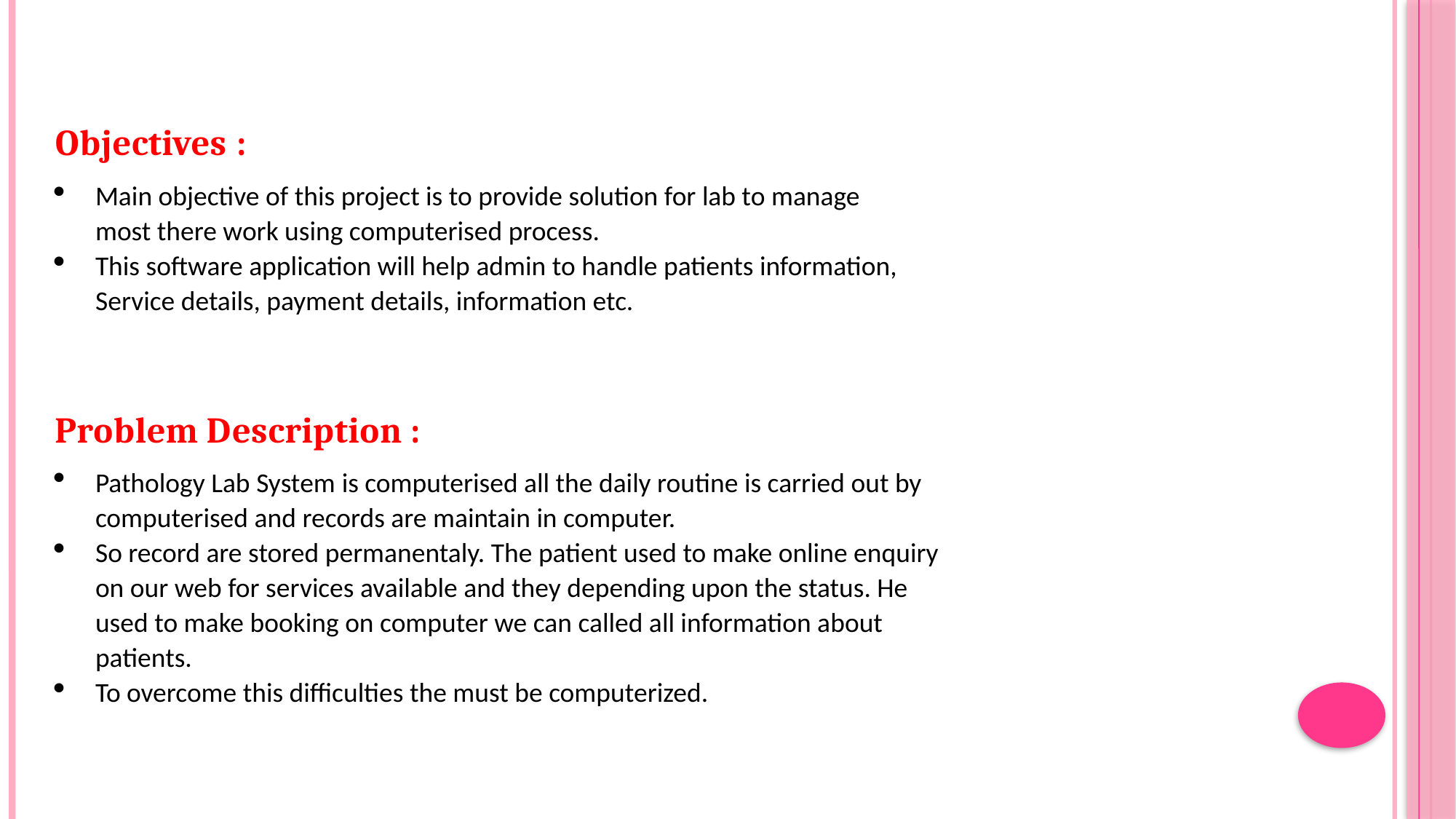

Objectives :
Main objective of this project is to provide solution for lab to manage most there work using computerised process.
This software application will help admin to handle patients information, Service details, payment details, information etc.
Problem Description :
Pathology Lab System is computerised all the daily routine is carried out by computerised and records are maintain in computer.
So record are stored permanentaly. The patient used to make online enquiry on our web for services available and they depending upon the status. He used to make booking on computer we can called all information about patients.
To overcome this difficulties the must be computerized.